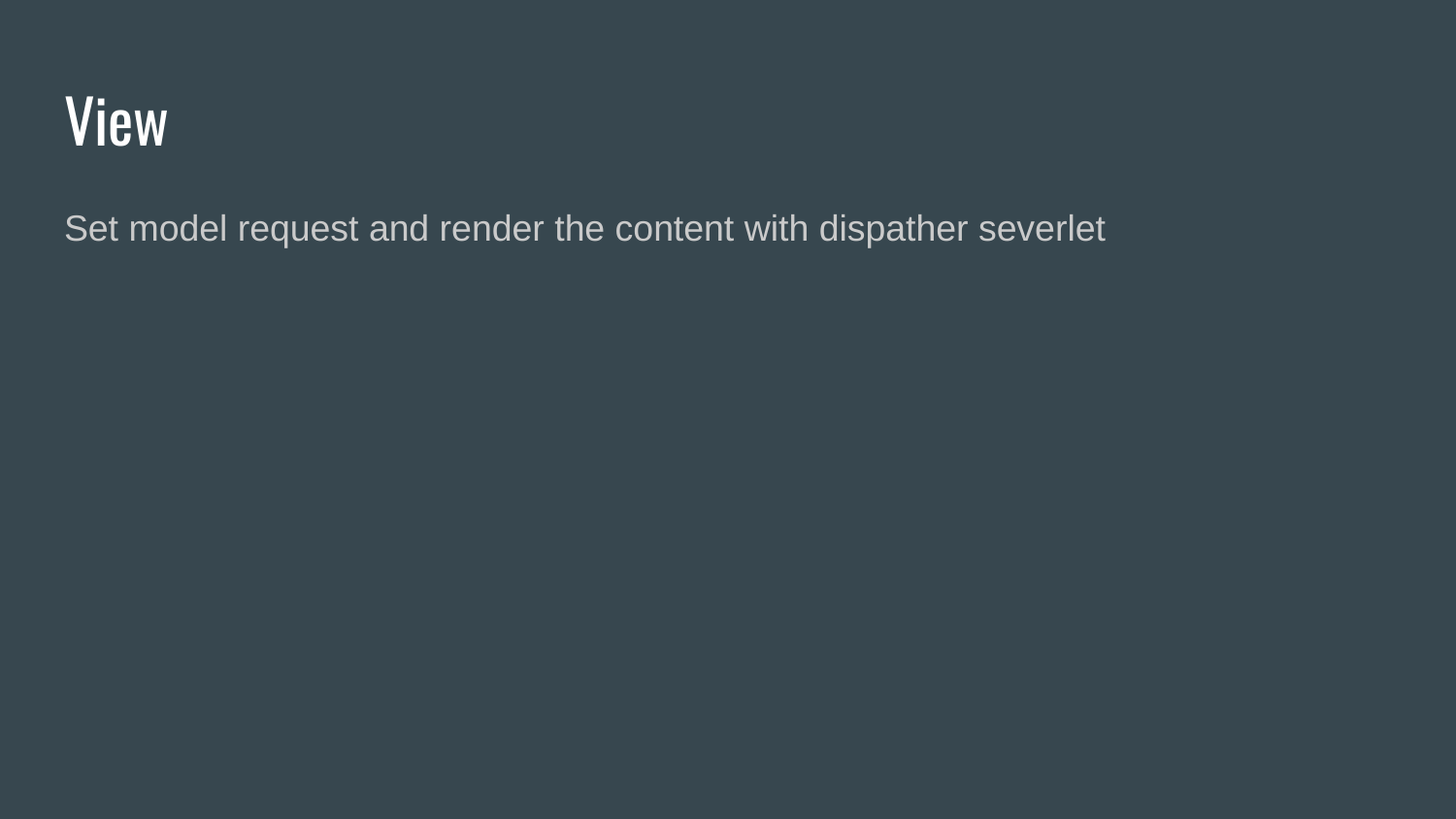

# View
Set model request and render the content with dispather severlet